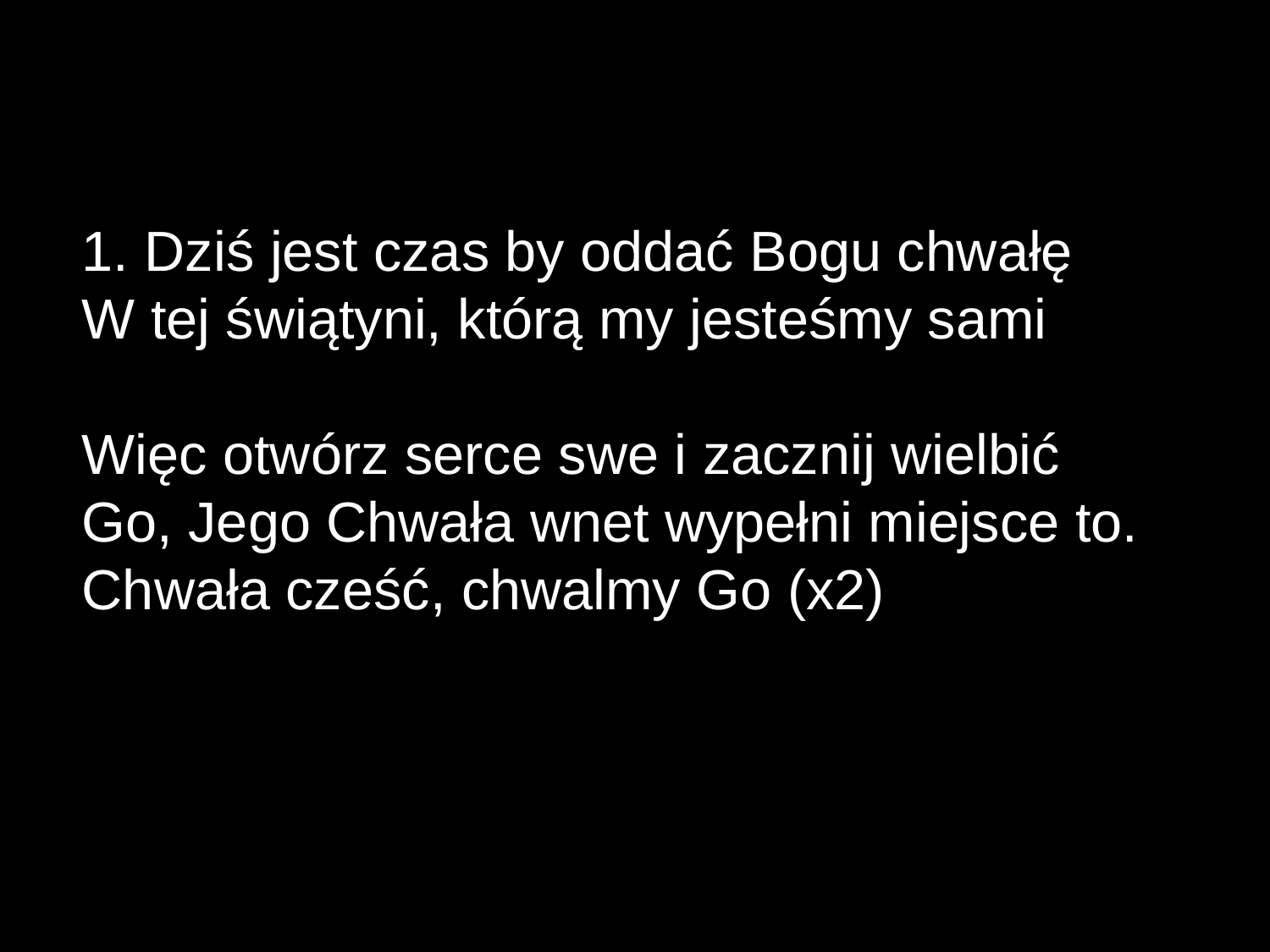

1. Dziś jest czas by oddać Bogu chwałę
W tej świątyni, którą my jesteśmy sami

Więc otwórz serce swe i zacznij wielbić
Go, Jego Chwała wnet wypełni miejsce to.
Chwała cześć, chwalmy Go (x2)